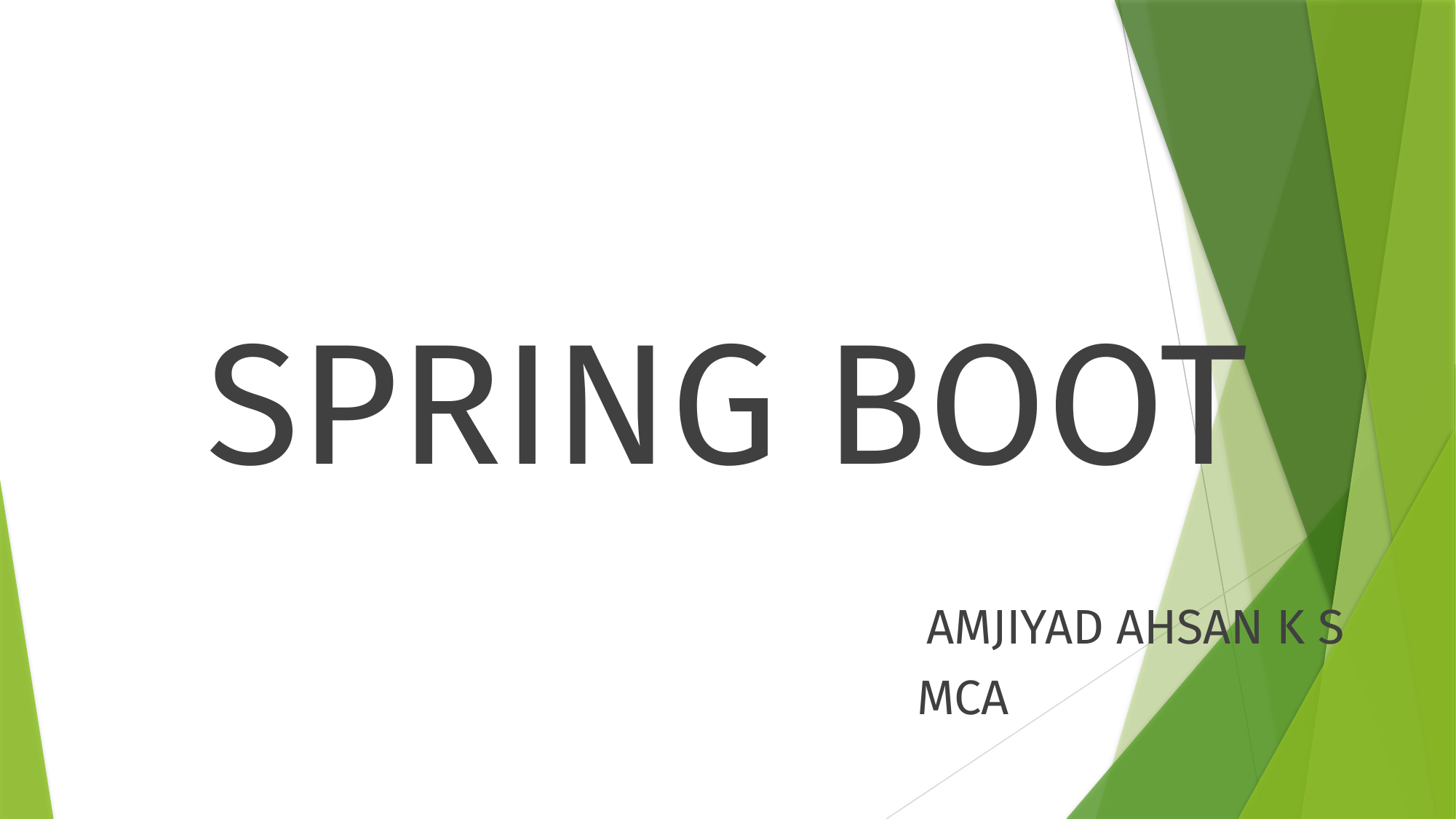

SPRING BOOT

AMJIYAD AHSAN K S
                                     MCA